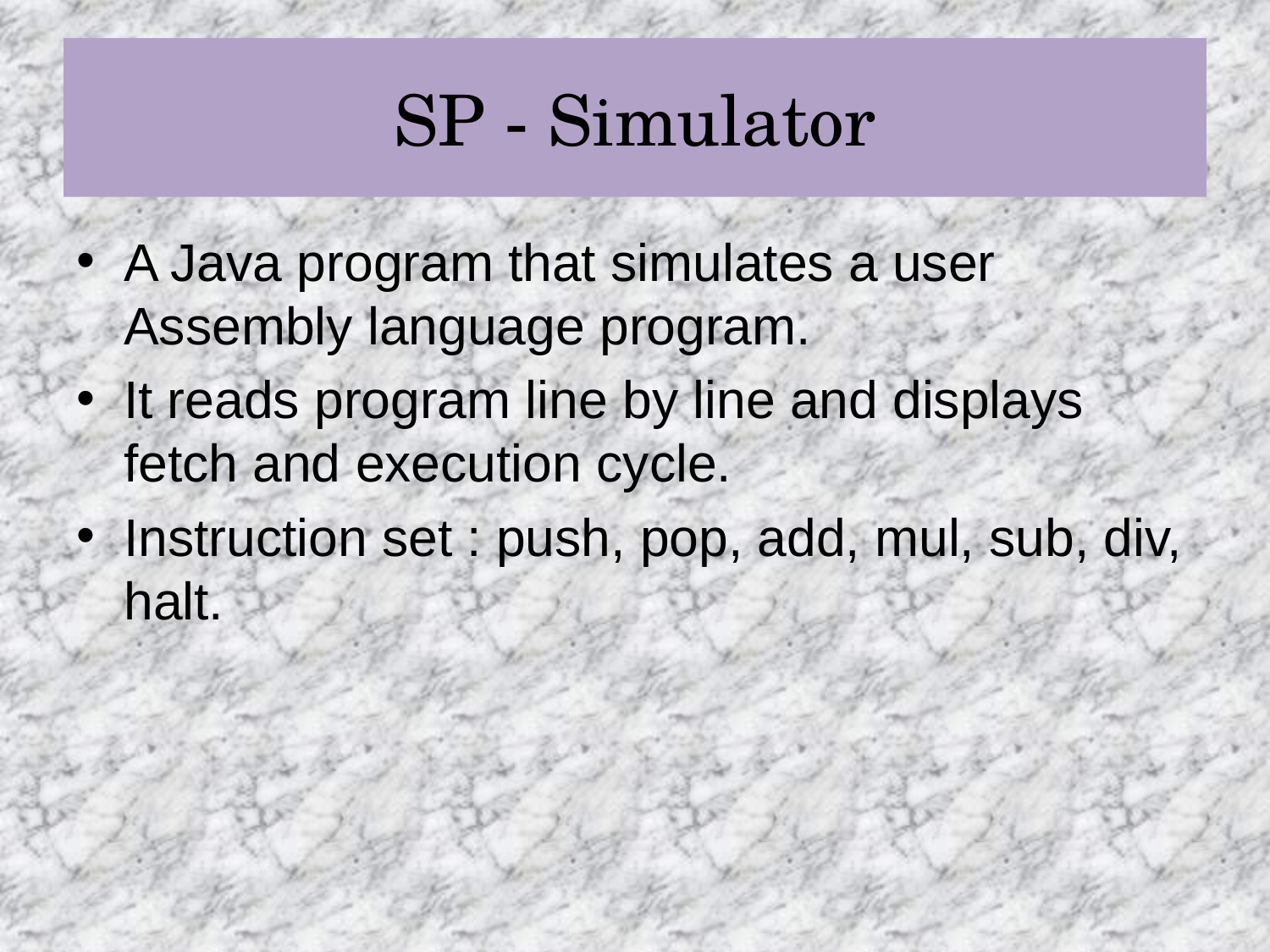

# SP - Simulator
A Java program that simulates a user Assembly language program.
It reads program line by line and displays fetch and execution cycle.
Instruction set : push, pop, add, mul, sub, div, halt.